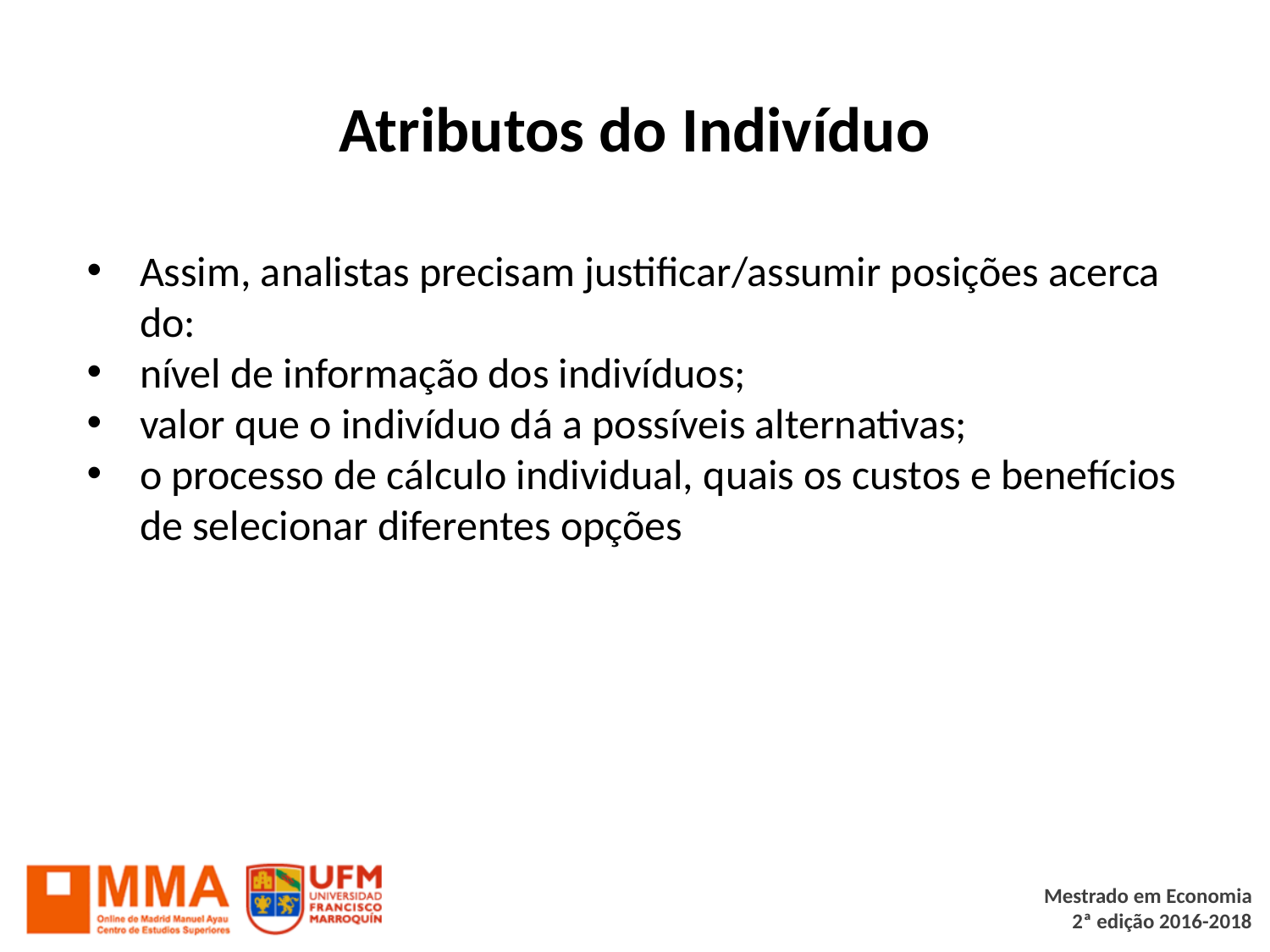

# Atributos do Indivíduo
Assim, analistas precisam justificar/assumir posições acerca do:
nível de informação dos indivíduos;
valor que o indivíduo dá a possíveis alternativas;
o processo de cálculo individual, quais os custos e benefícios de selecionar diferentes opções